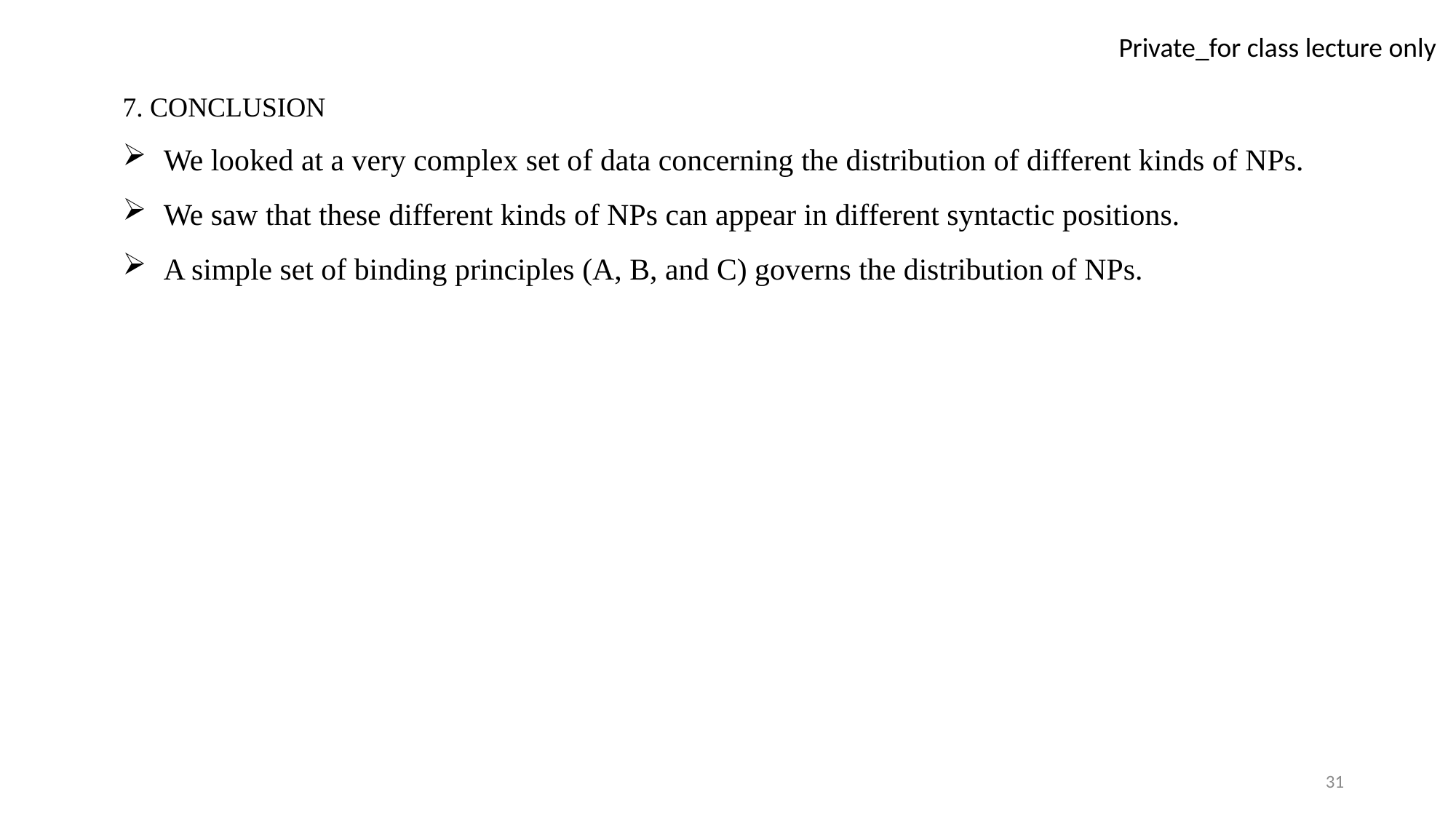

7. CONCLUSION
We looked at a very complex set of data concerning the distribution of different kinds of NPs.
We saw that these different kinds of NPs can appear in different syntactic positions.
A simple set of binding principles (A, B, and C) governs the distribution of NPs.
31